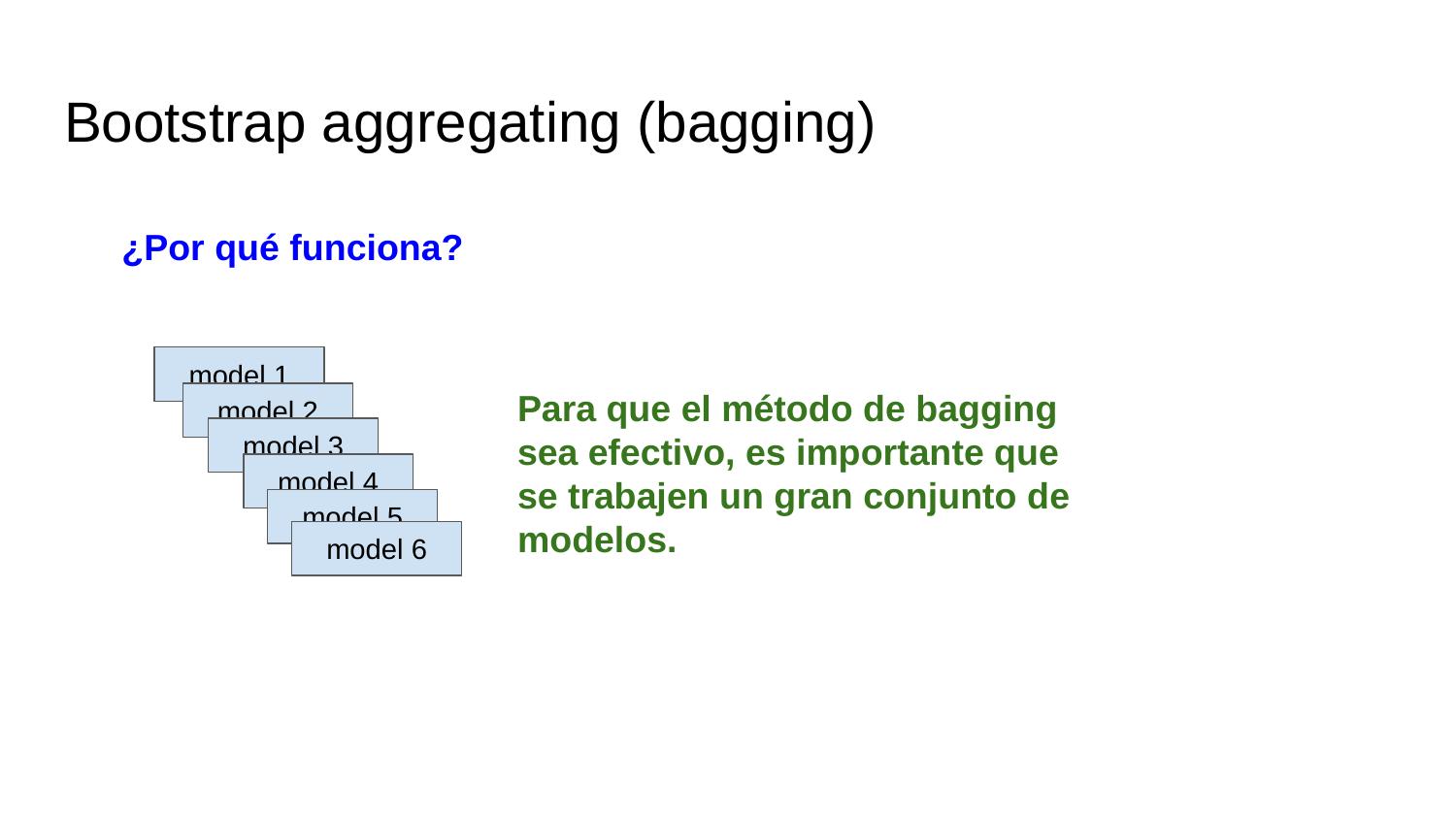

# Bootstrap aggregating (bagging)
¿Por qué funciona?
model 1
Para que el método de bagging sea efectivo, es importante que se trabajen un gran conjunto de modelos.
model 2
model 3
model 4
model 5
model 6